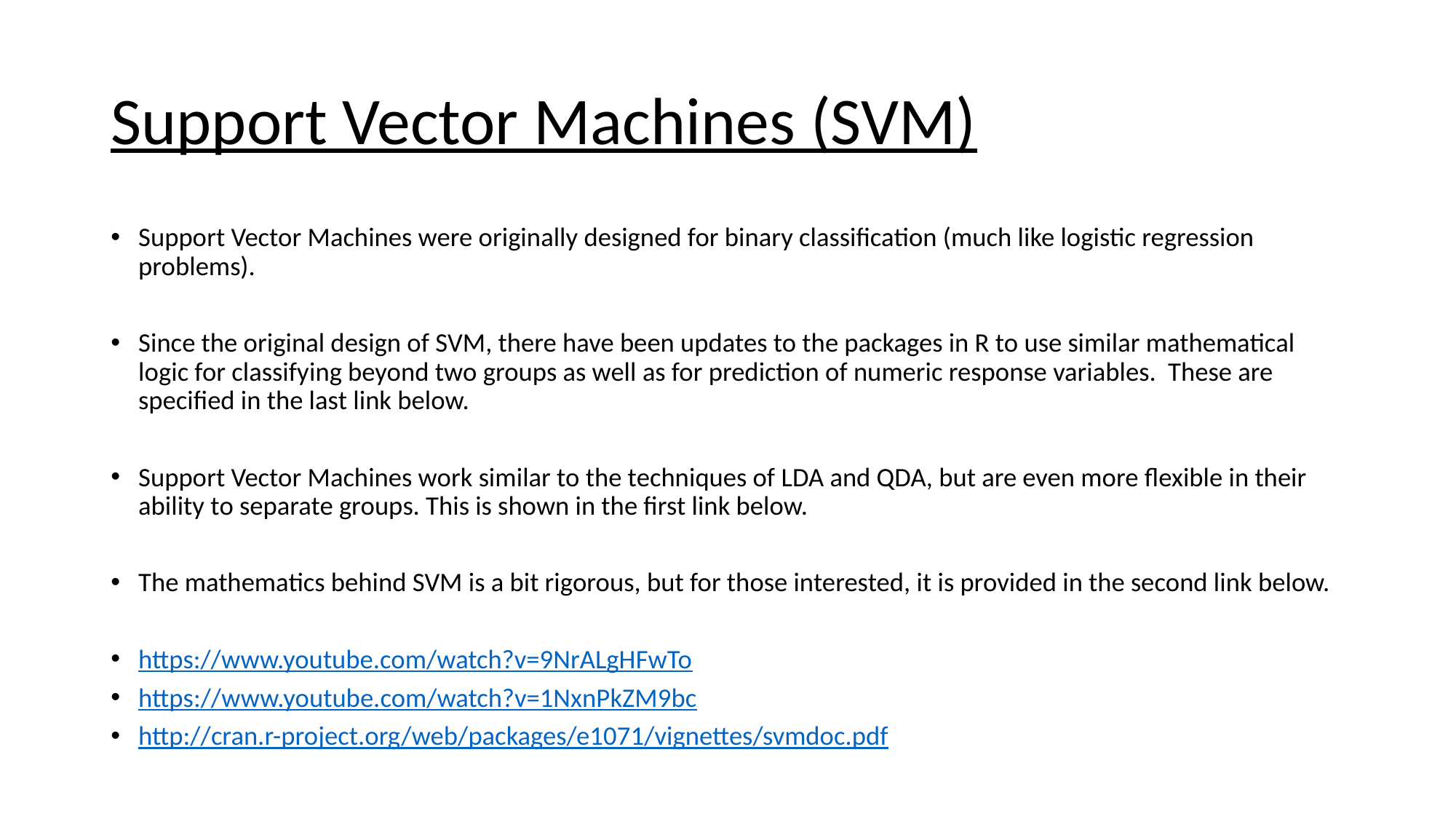

# Support Vector Machines (SVM)
Support Vector Machines were originally designed for binary classification (much like logistic regression problems).

Since the original design of SVM, there have been updates to the packages in R to use similar mathematical logic for classifying beyond two groups as well as for prediction of numeric response variables.  These are specified in the last link below.

Support Vector Machines work similar to the techniques of LDA and QDA, but are even more flexible in their ability to separate groups. This is shown in the first link below.

The mathematics behind SVM is a bit rigorous, but for those interested, it is provided in the second link below.

https://www.youtube.com/watch?v=9NrALgHFwTo
https://www.youtube.com/watch?v=1NxnPkZM9bc
http://cran.r-project.org/web/packages/e1071/vignettes/svmdoc.pdf